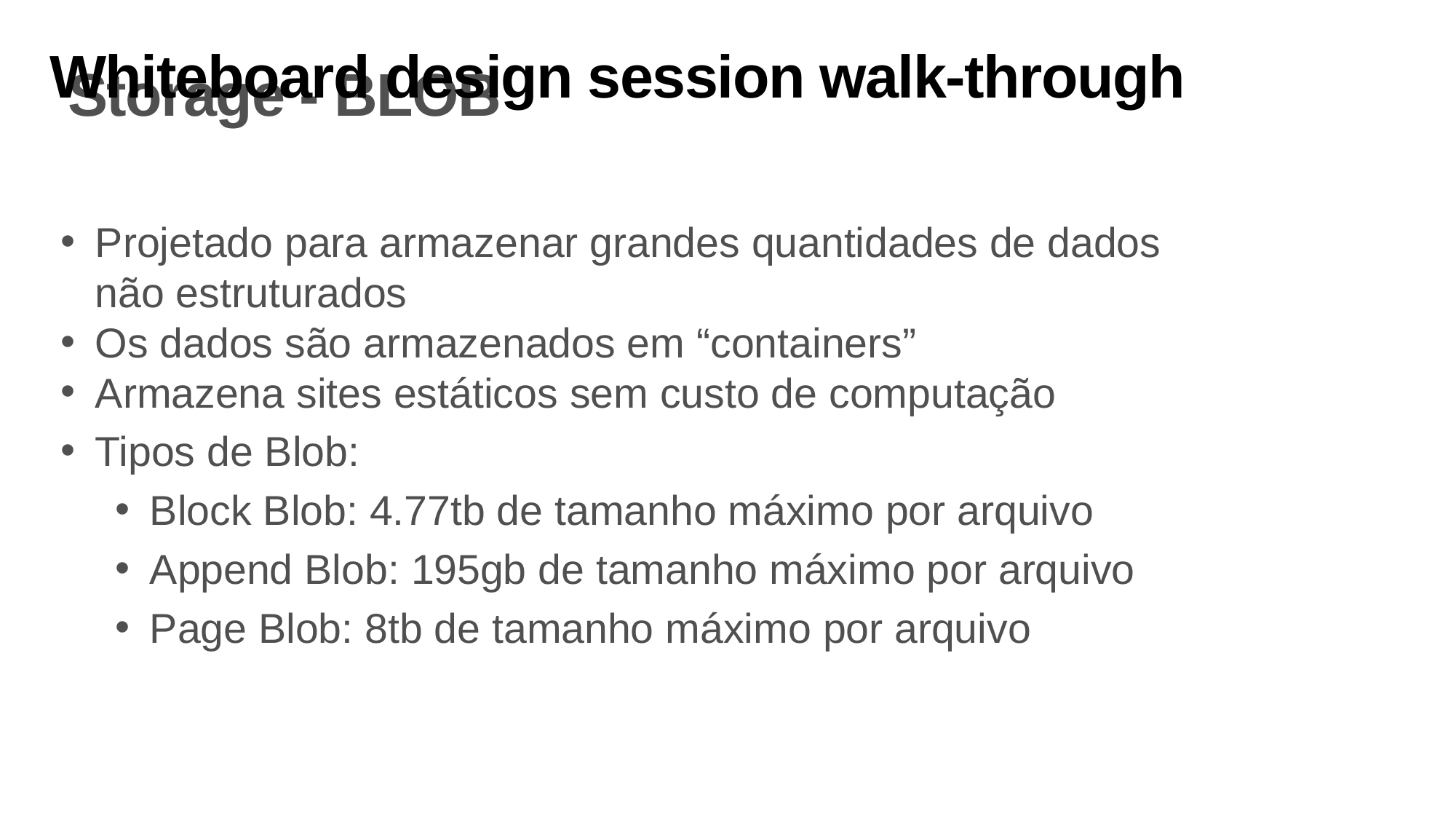

# Whiteboard design session walk-through
Storage - BLOB

Projetado para armazenar grandes quantidades de dados não estruturados
Os dados são armazenados em “containers”
Armazena sites estáticos sem custo de computação
Tipos de Blob:
Block Blob: 4.77tb de tamanho máximo por arquivo
Append Blob: 195gb de tamanho máximo por arquivo
Page Blob: 8tb de tamanho máximo por arquivo